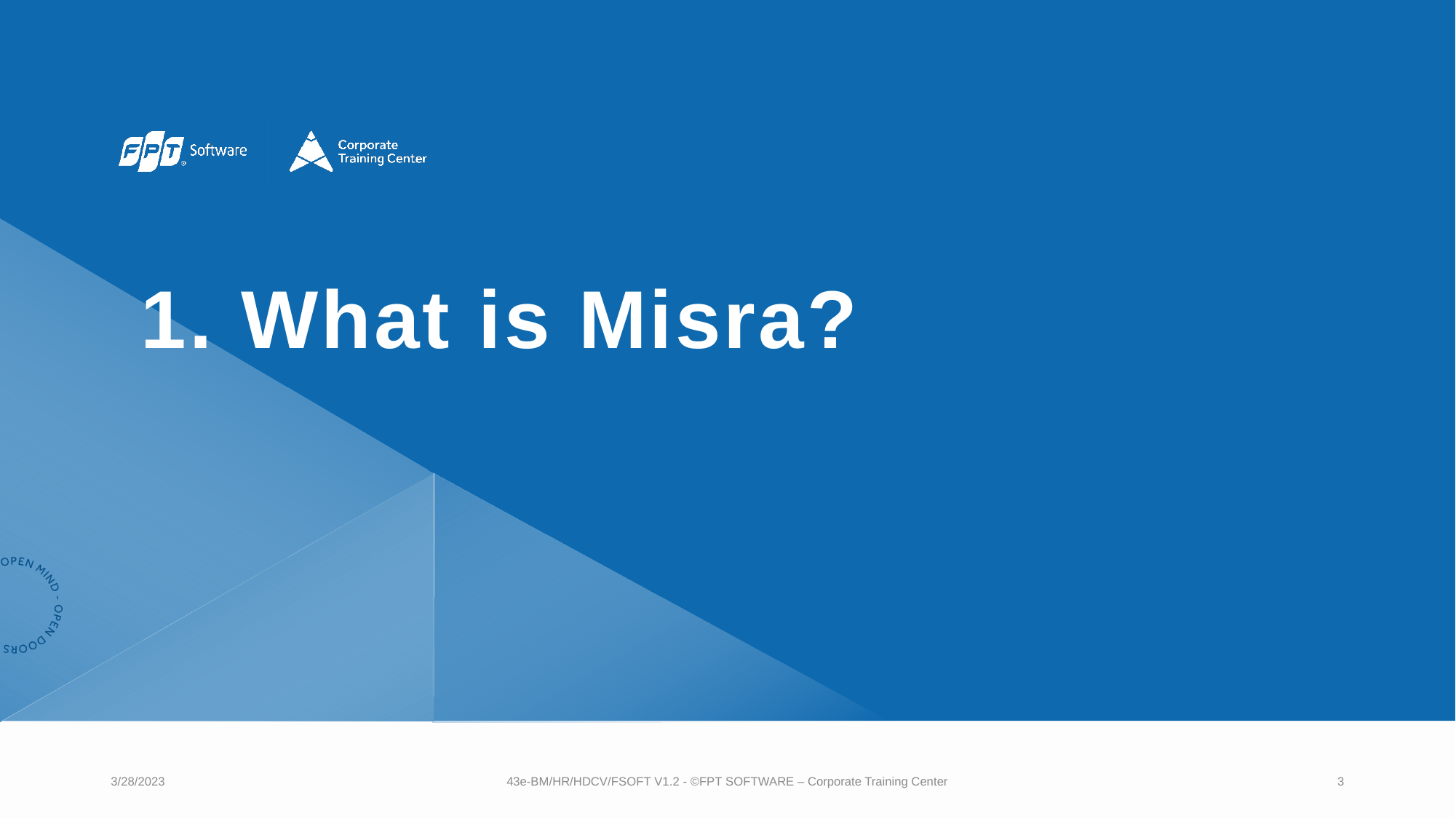

# 1. What is Misra?
3/28/2023
43e-BM/HR/HDCV/FSOFT V1.2 - ©FPT SOFTWARE – Corporate Training Center
3